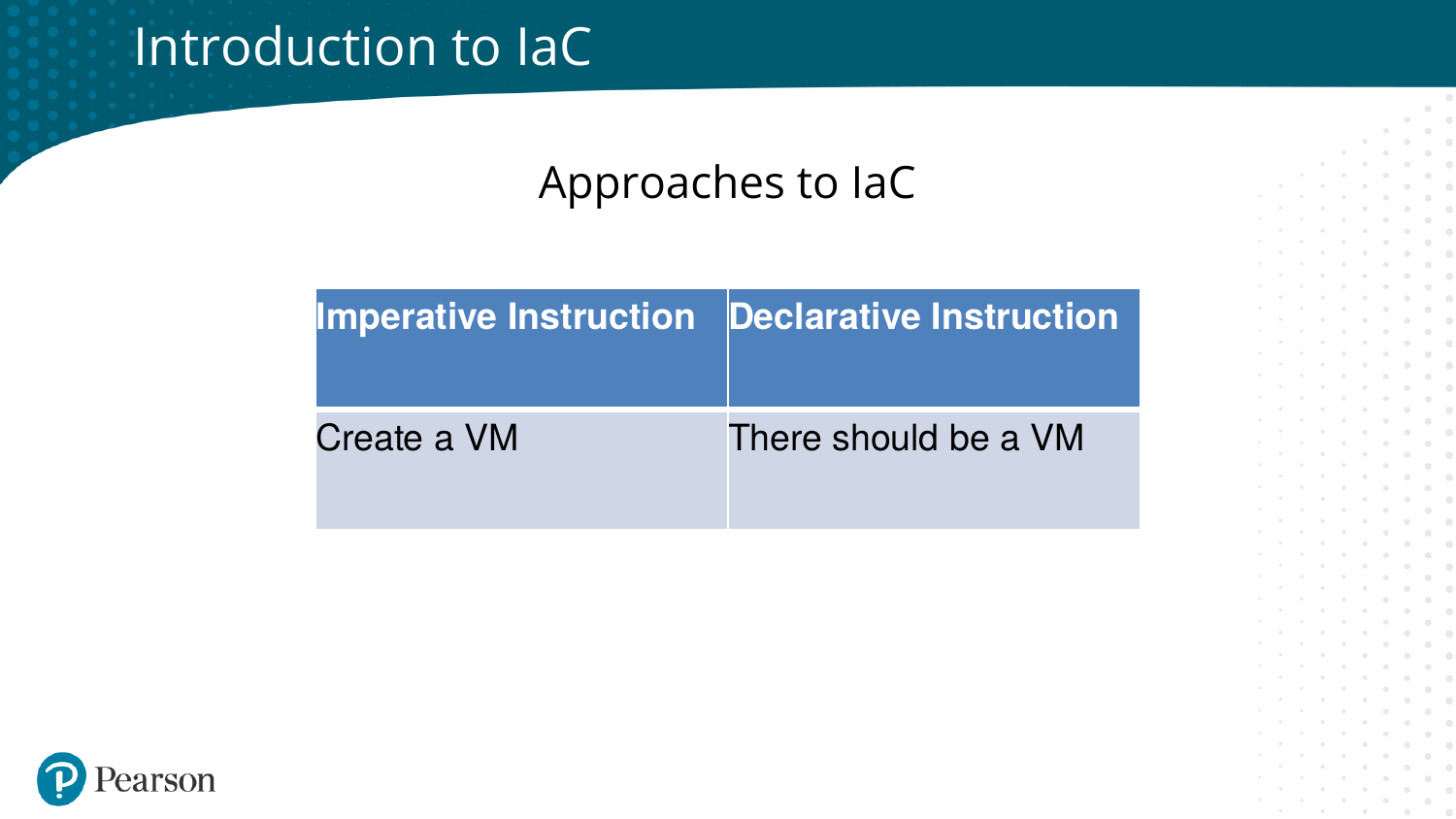

# Introduction to IaC
Approaches to IaC
| Imperative Instruction | Declarative Instruction |
| --- | --- |
| Create a VM | There should be a VM |